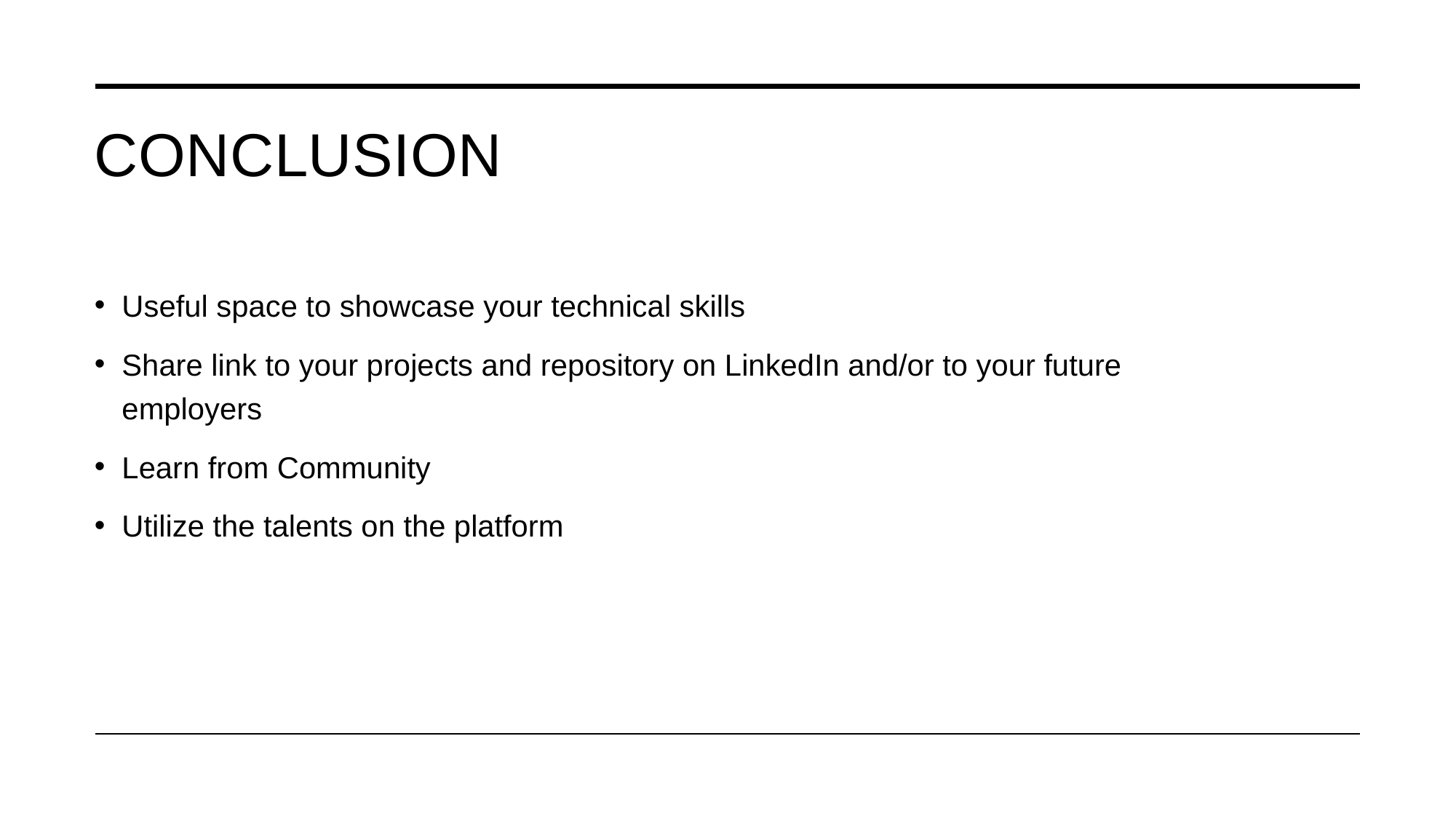

# Conclusion
Useful space to showcase your technical skills
Share link to your projects and repository on LinkedIn and/or to your future employers
Learn from Community
Utilize the talents on the platform